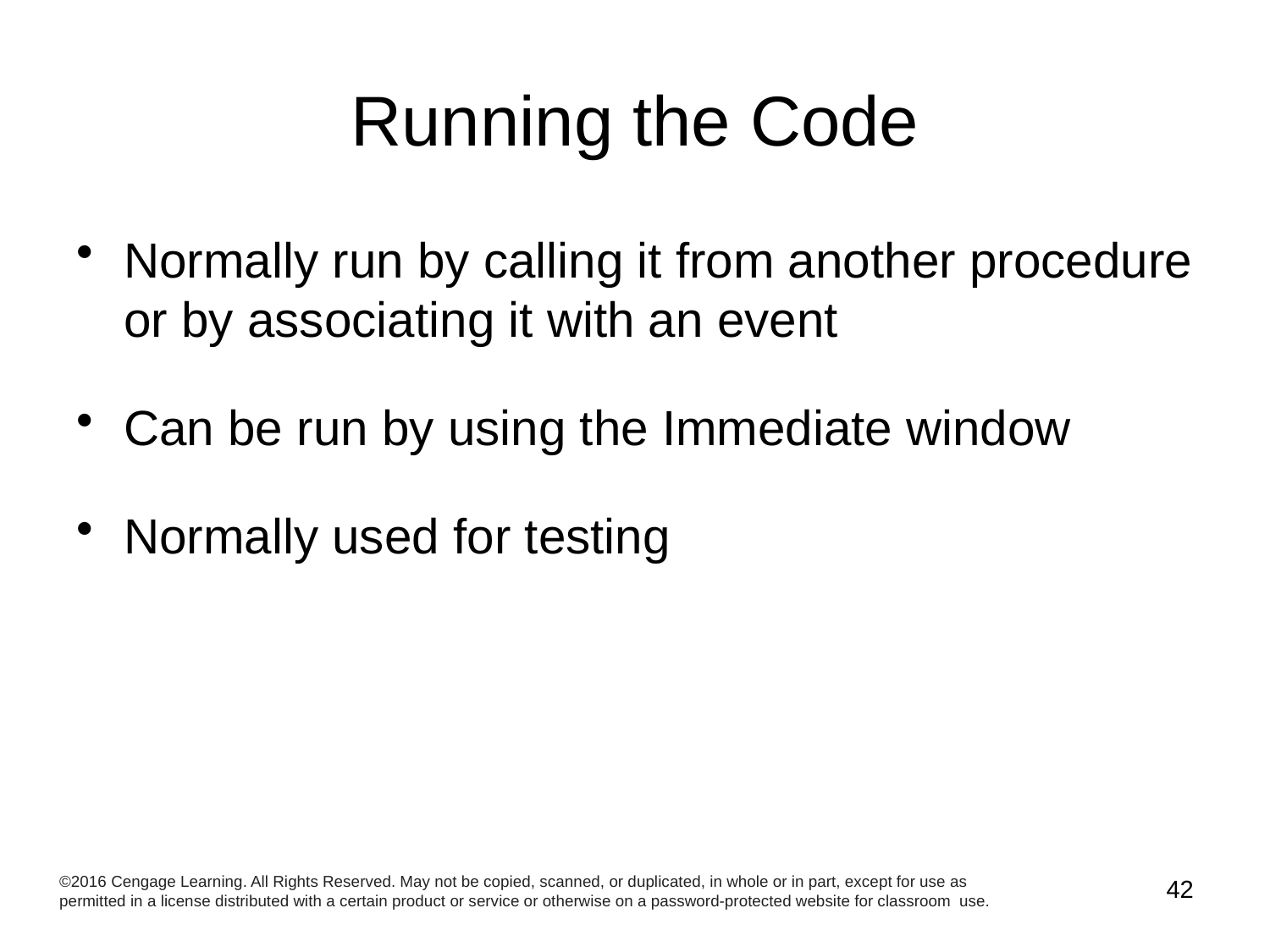

# Running the Code
Normally run by calling it from another procedure or by associating it with an event
Can be run by using the Immediate window
Normally used for testing
©2016 Cengage Learning. All Rights Reserved. May not be copied, scanned, or duplicated, in whole or in part, except for use as permitted in a license distributed with a certain product or service or otherwise on a password-protected website for classroom  use.
42